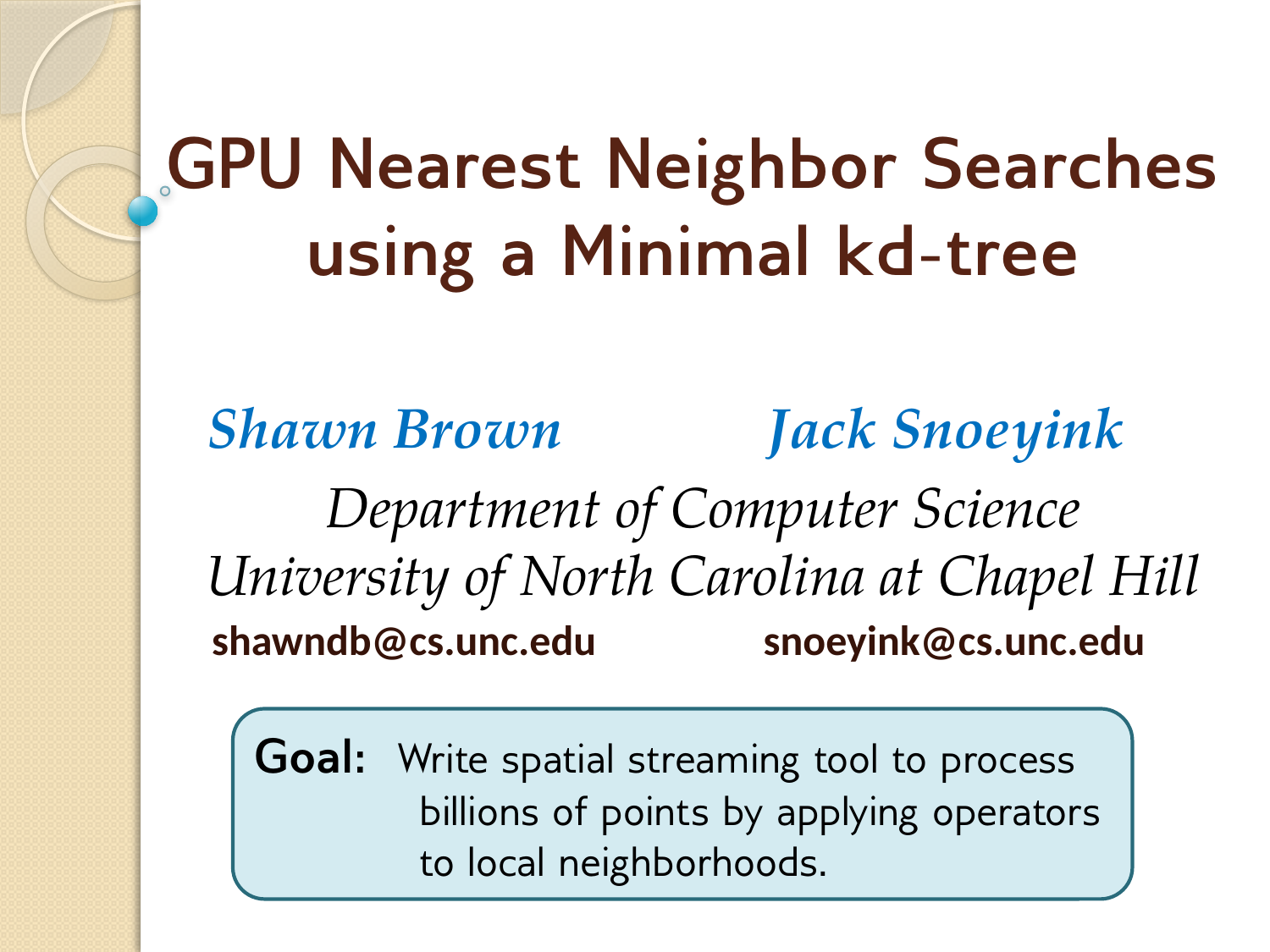

# GPU Nearest Neighbor Searches using a Minimal kd-tree
Shawn Brown
Jack Snoeyink
Department of Computer Science
University of North Carolina at Chapel Hill
shawndb@cs.unc.edu
snoeyink@cs.unc.edu
Goal:  Write spatial streaming tool to process
             billions of points by applying operators
             to local neighborhoods.